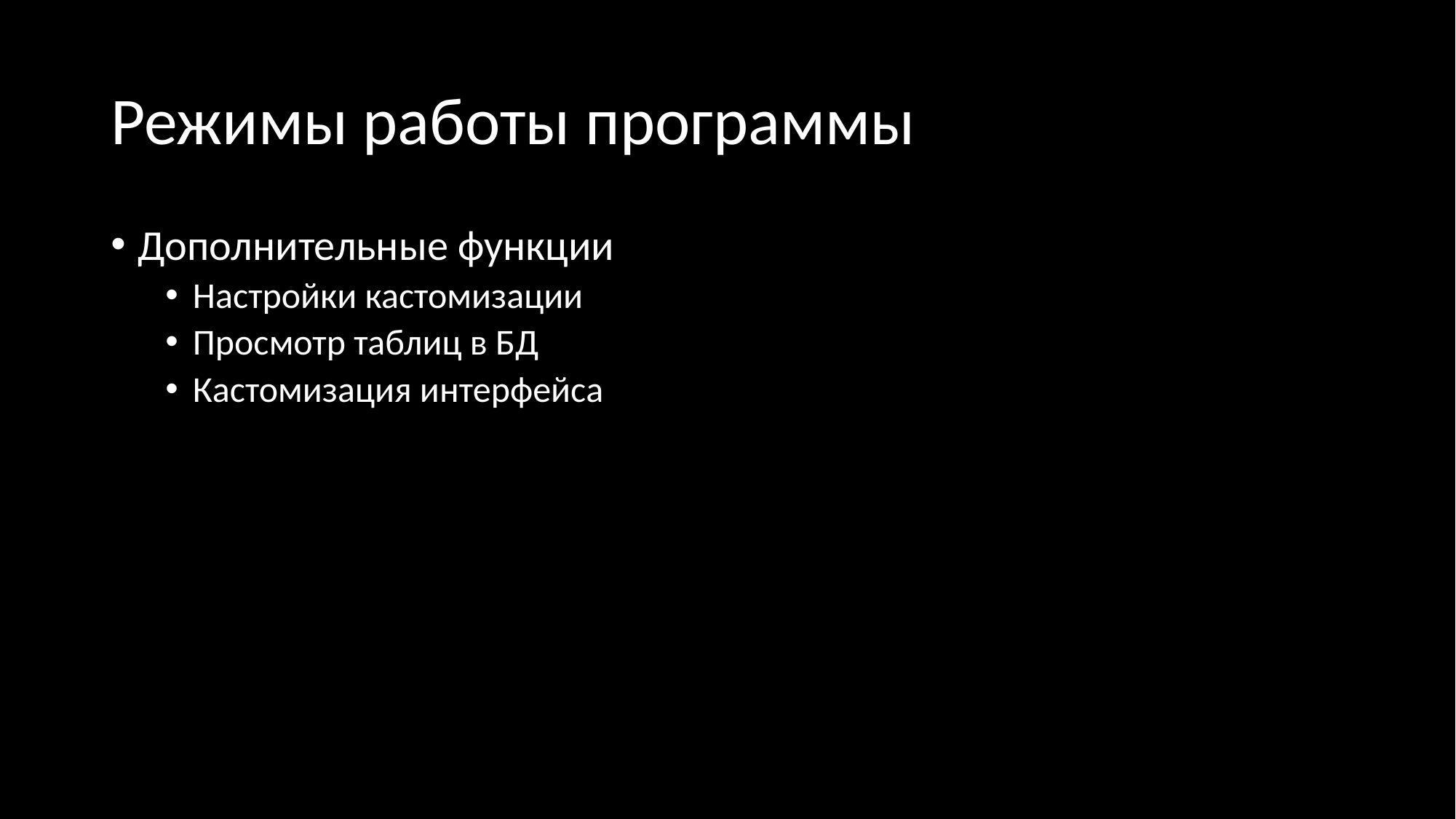

# Режимы работы программы
Дополнительные функции
Настройки кастомизации
Просмотр таблиц в БД
Кастомизация интерфейса